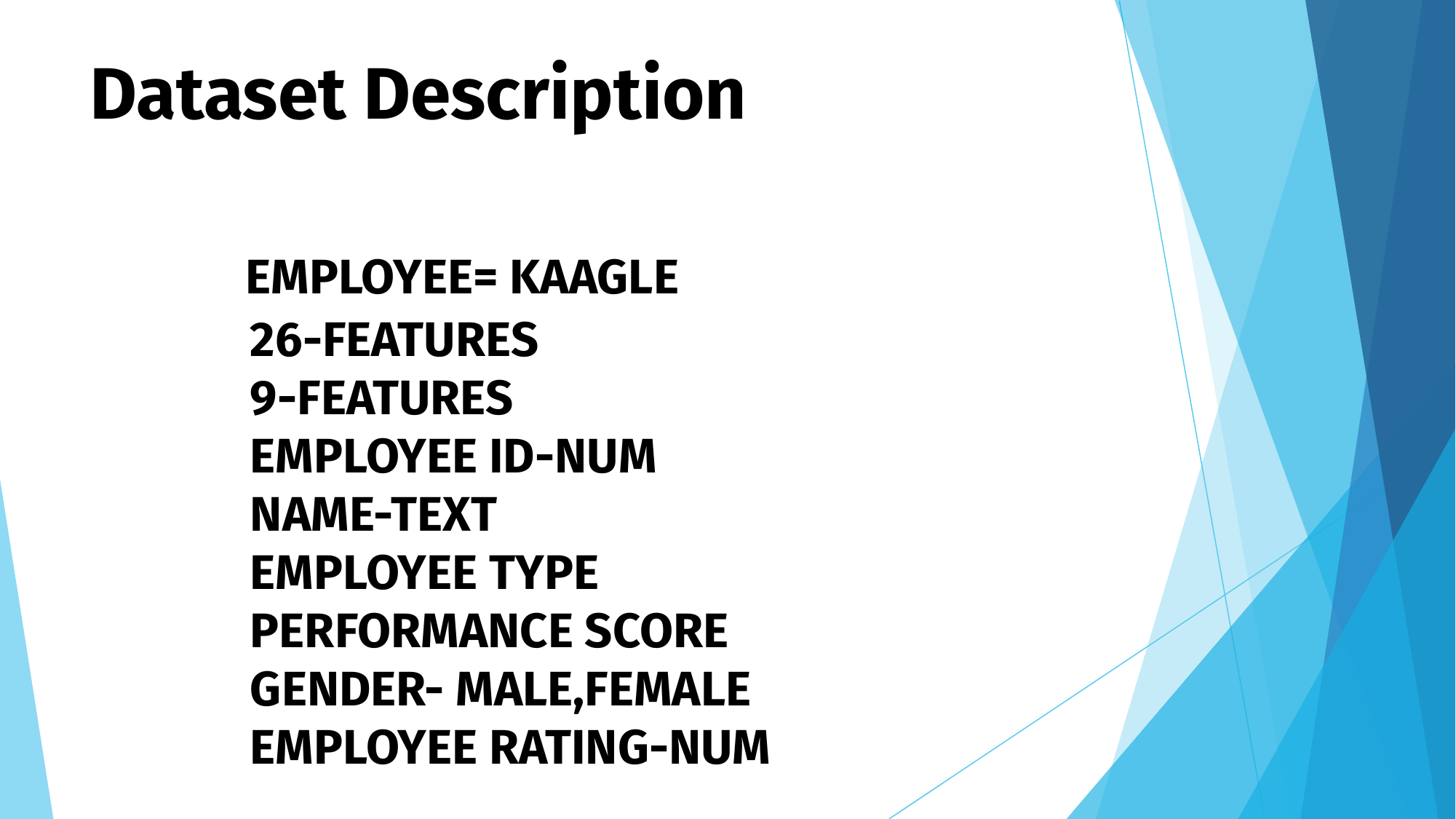

# Dataset Description EMPLOYEE= KAAGLE 26-FEATURES 9-FEATURES EMPLOYEE ID-NUM NAME-TEXT EMPLOYEE TYPE PERFORMANCE SCORE GENDER- MALE,FEMALE EMPLOYEE RATING-NUM